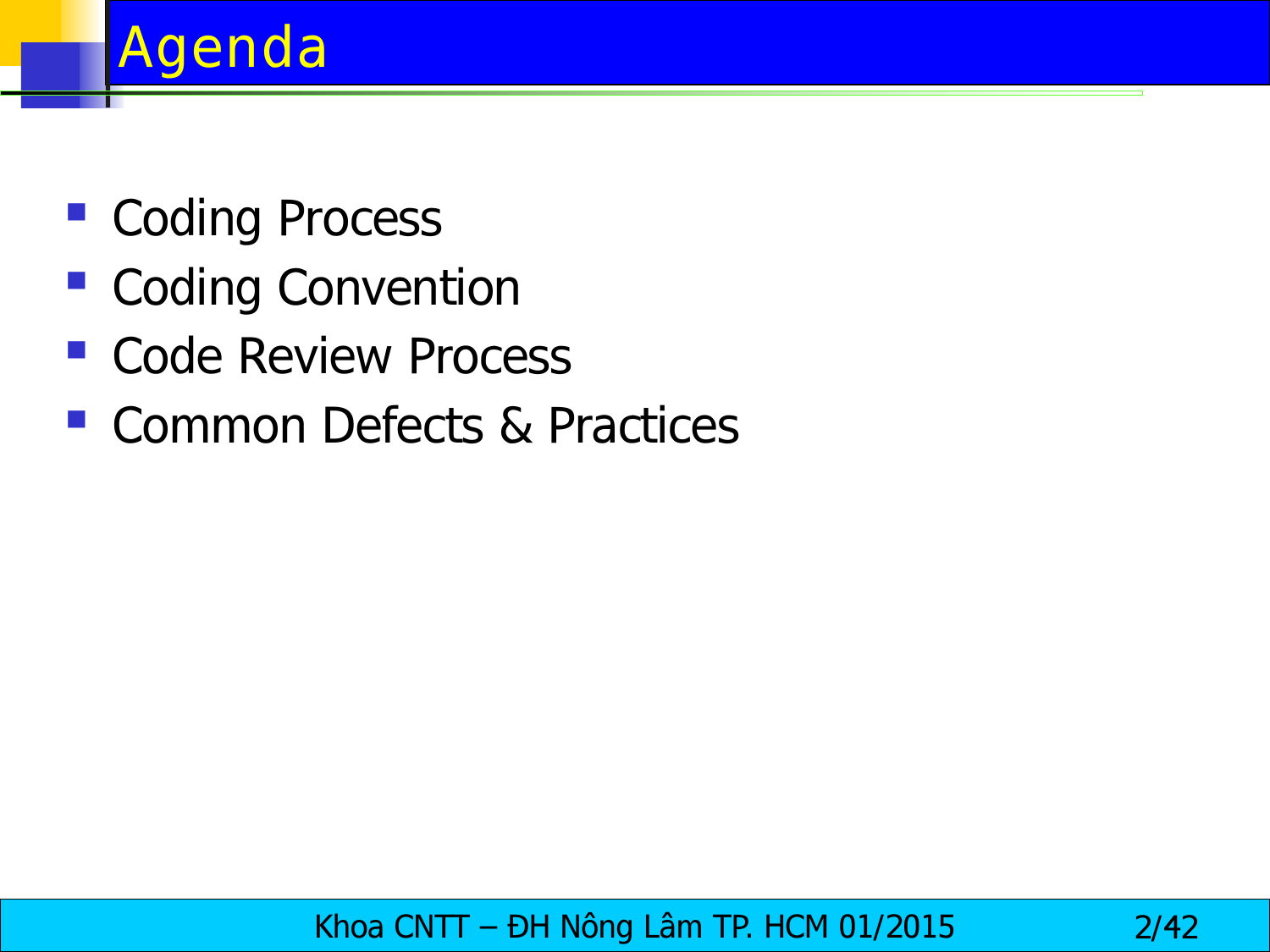

# Agenda
Coding Process
Coding Convention
Code Review Process
Common Defects & Practices